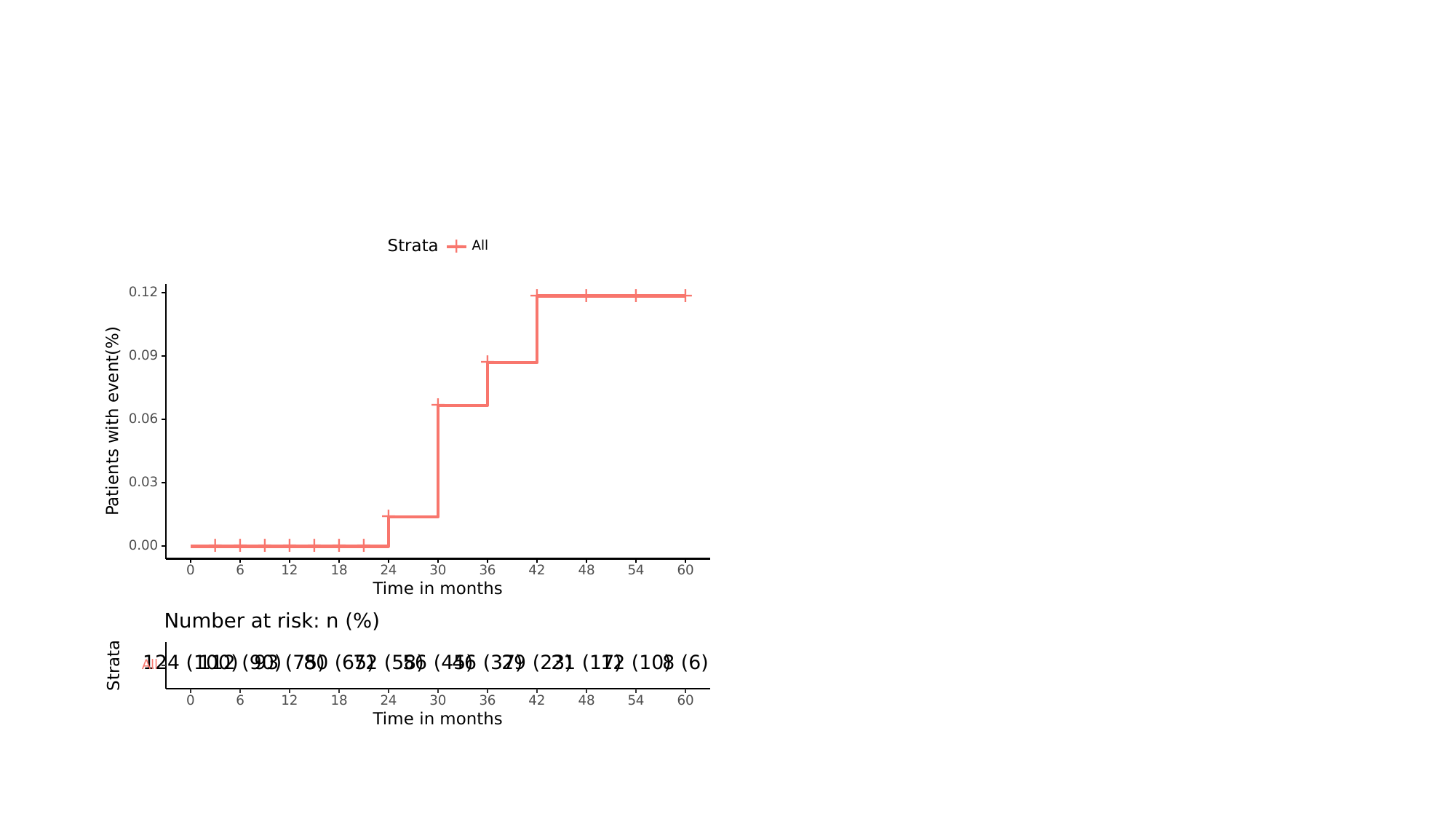

+
Strata
All

0.12
+
+
+
+

0.09
+

+
Patients with event(%)
0.06

0.03

+
+
+
+
+
+
+
+
0.00

0
6
18
30
36
48
60
12
24
42
54
Time in months

Number at risk: n (%)

124 (100)
112 (90)
93 (75)
80 (65)
72 (58)
56 (45)
46 (37)
29 (23)
21 (17)
12 (10)
8 (6)
Strata
All

0
6
18
30
36
48
60
12
24
42
54
Time in months